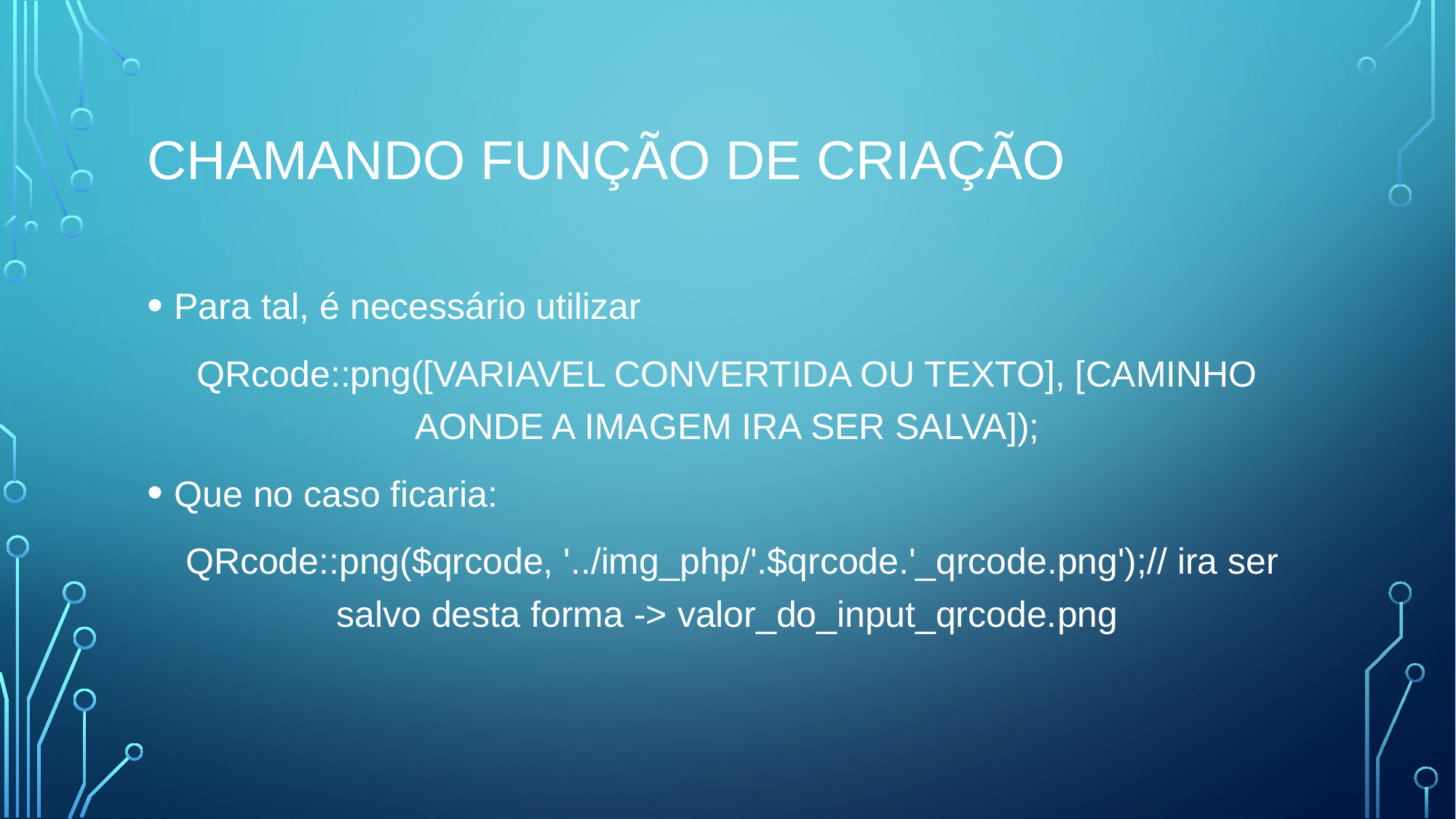

# Chamando função de criação
Para tal, é necessário utilizar
QRcode::png([VARIAVEL CONVERTIDA OU TEXTO], [CAMINHO AONDE A IMAGEM IRA SER SALVA]);
Que no caso ficaria:
 QRcode::png($qrcode, '../img_php/'.$qrcode.'_qrcode.png');// ira ser salvo desta forma -> valor_do_input_qrcode.png